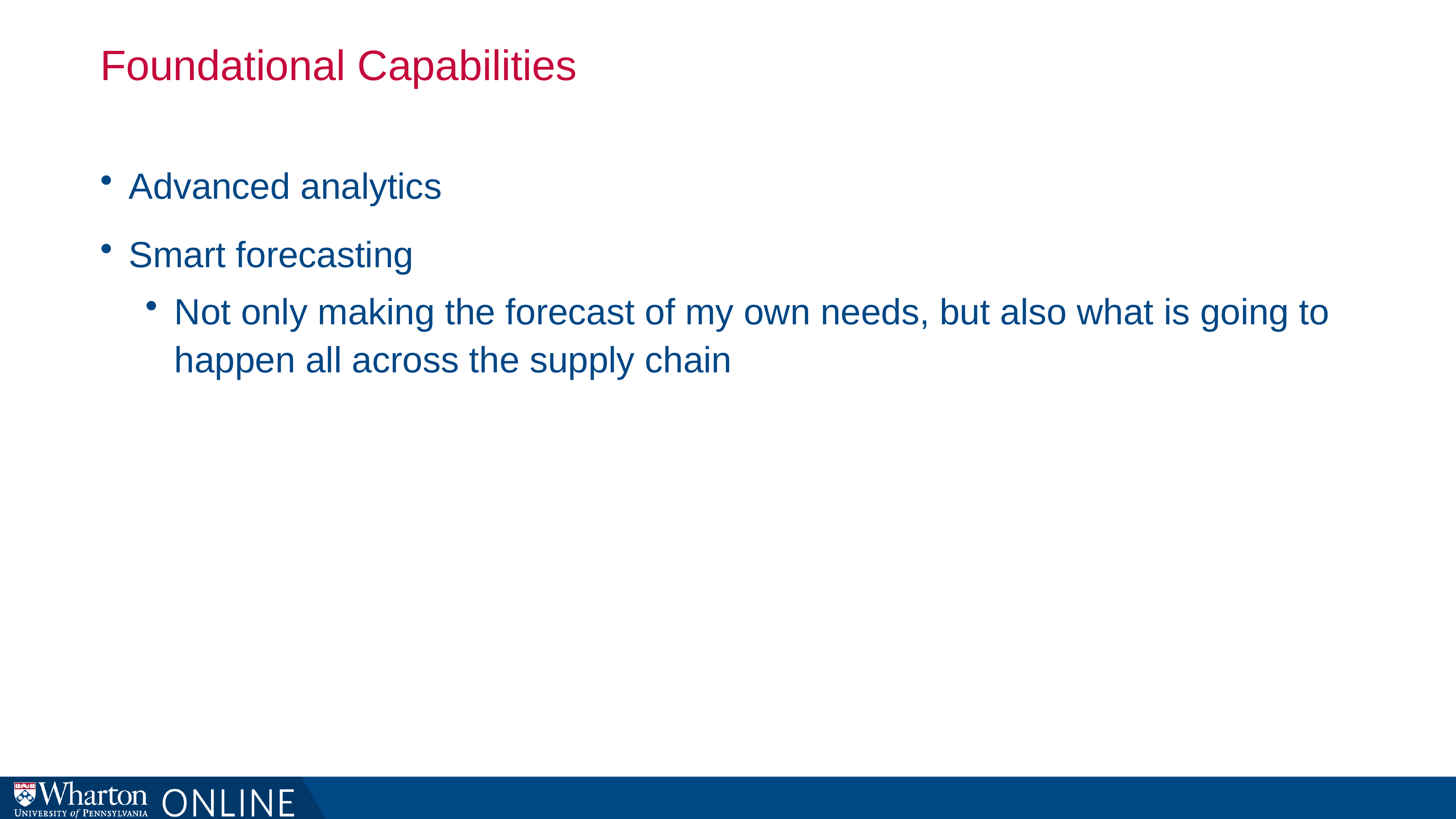

# Foundational Capabilities
Advanced analytics
Smart forecasting
Not only making the forecast of my own needs, but also what is going to happen all across the supply chain